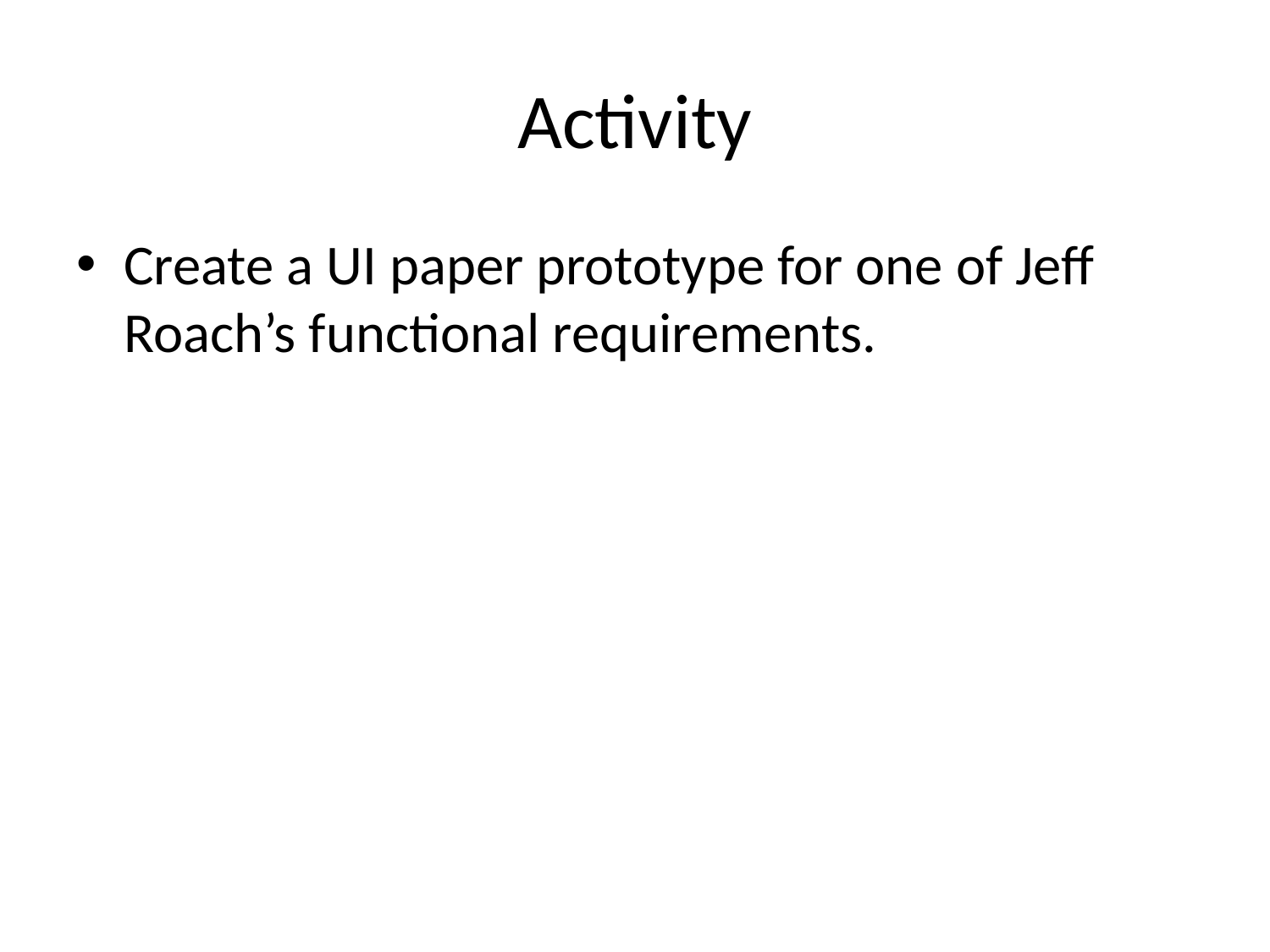

# Activity
Create a UI paper prototype for one of Jeff Roach’s functional requirements.